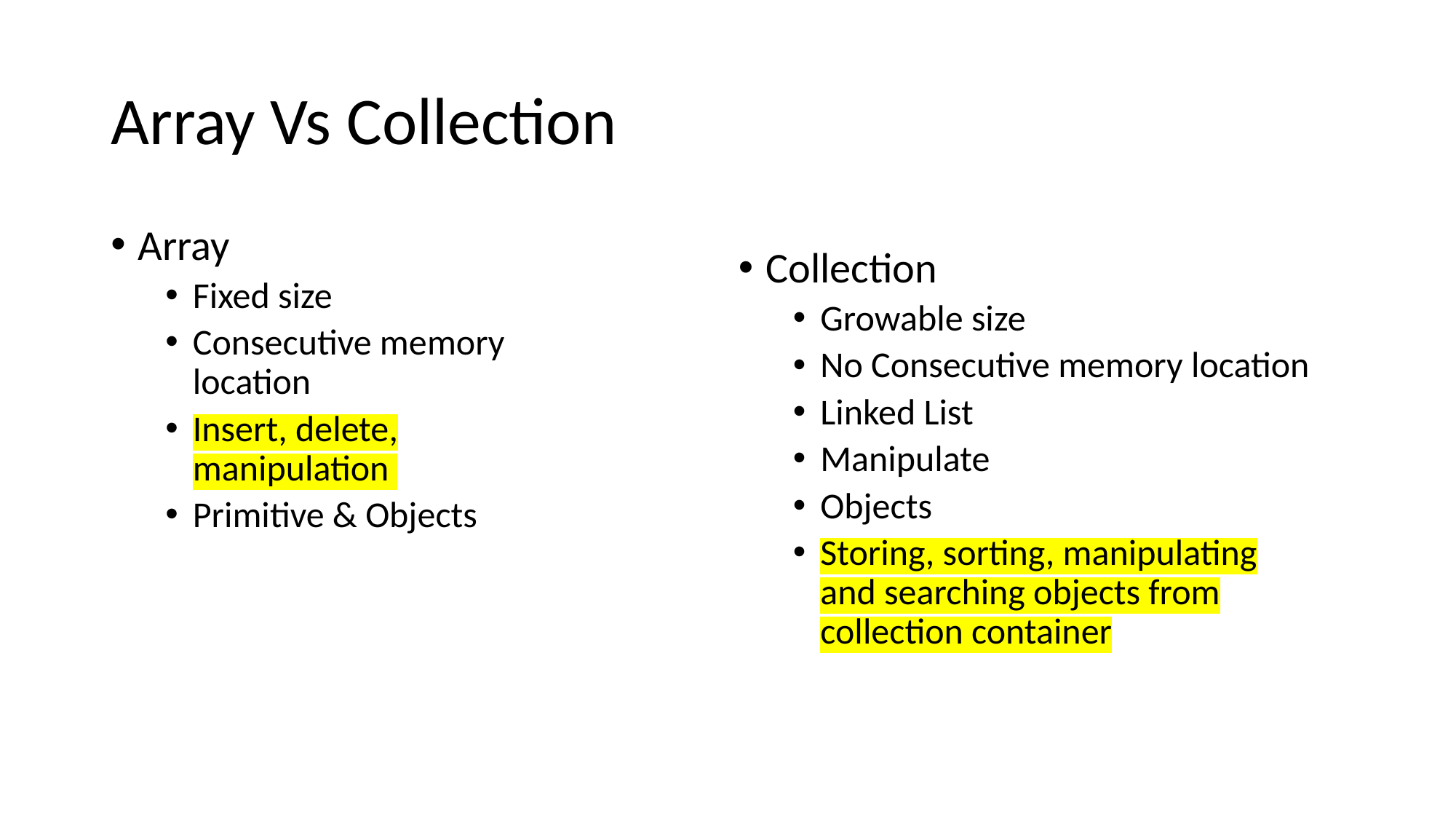

# Array Vs Collection
Array
Fixed size
Consecutive memory location
Insert, delete, manipulation
Primitive & Objects
Collection
Growable size
No Consecutive memory location
Linked List
Manipulate
Objects
Storing, sorting, manipulating and searching objects from collection container